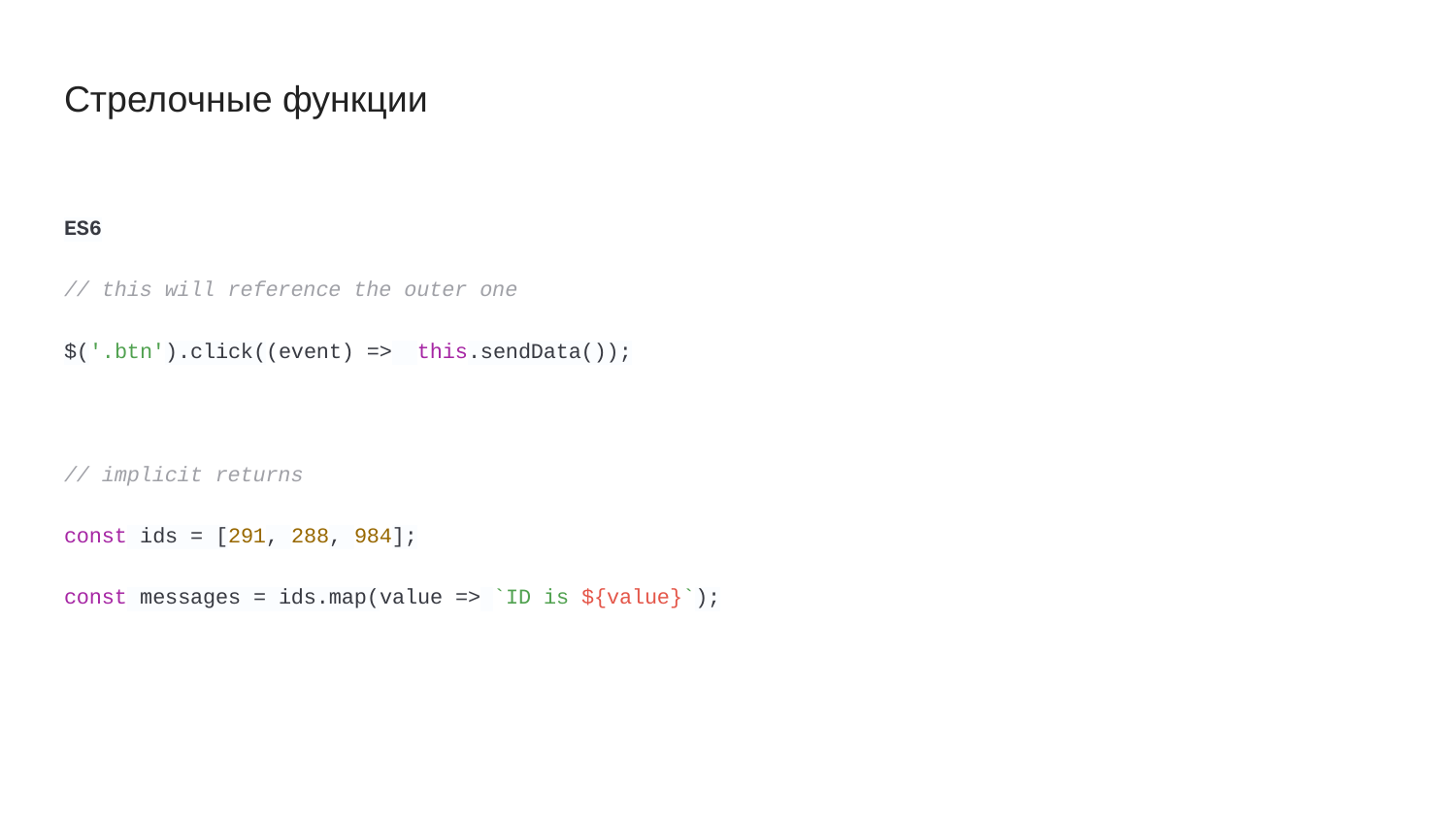

# Стрелочные функции
ES6
// this will reference the outer one
$('.btn').click((event) =>  this.sendData());

// implicit returns
const ids = [291, 288, 984];
const messages = ids.map(value => `ID is ${value}`);